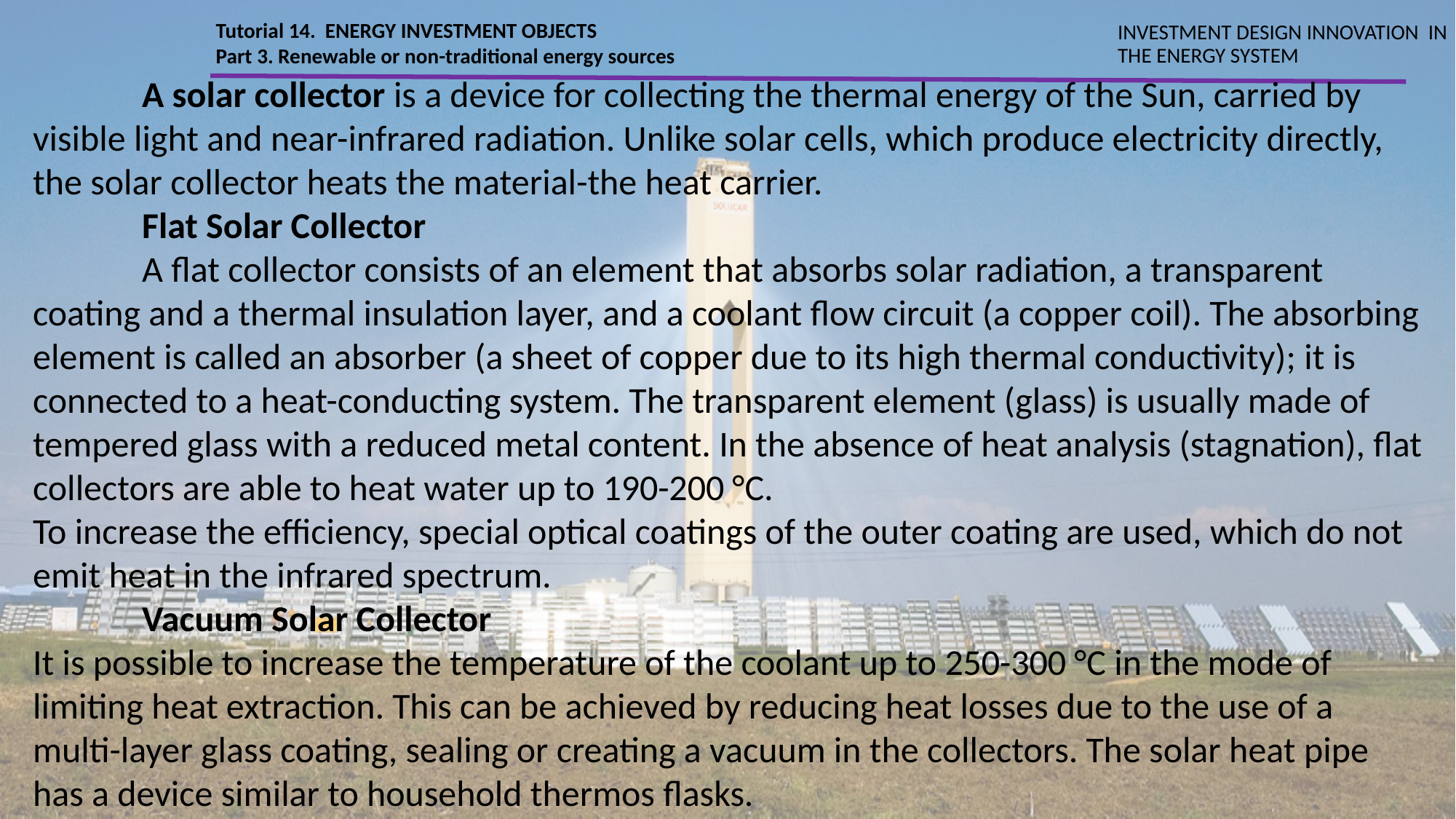

Tutorial 14.  ENERGY INVESTMENT OBJECTS
Part 3. Renewable or non-traditional energy sources
INVESTMENT DESIGN INNOVATION  IN
THE ENERGY SYSTEM
	A solar collector is a device for collecting the thermal energy of the Sun, carried by visible light and near-infrared radiation. Unlike solar cells, which produce electricity directly, the solar collector heats the material-the heat carrier.
	Flat Solar Collector
	A flat collector consists of an element that absorbs solar radiation, a transparent coating and a thermal insulation layer, and a coolant flow circuit (a copper coil). The absorbing element is called an absorber (a sheet of copper due to its high thermal conductivity); it is connected to a heat-conducting system. The transparent element (glass) is usually made of tempered glass with a reduced metal content. In the absence of heat analysis (stagnation), flat collectors are able to heat water up to 190-200 °C.
To increase the efficiency, special optical coatings of the outer coating are used, which do not emit heat in the infrared spectrum.
	Vacuum Solar Collector
It is possible to increase the temperature of the coolant up to 250-300 °C in the mode of limiting heat extraction. This can be achieved by reducing heat losses due to the use of a multi-layer glass coating, sealing or creating a vacuum in the collectors. The solar heat pipe has a device similar to household thermos flasks.